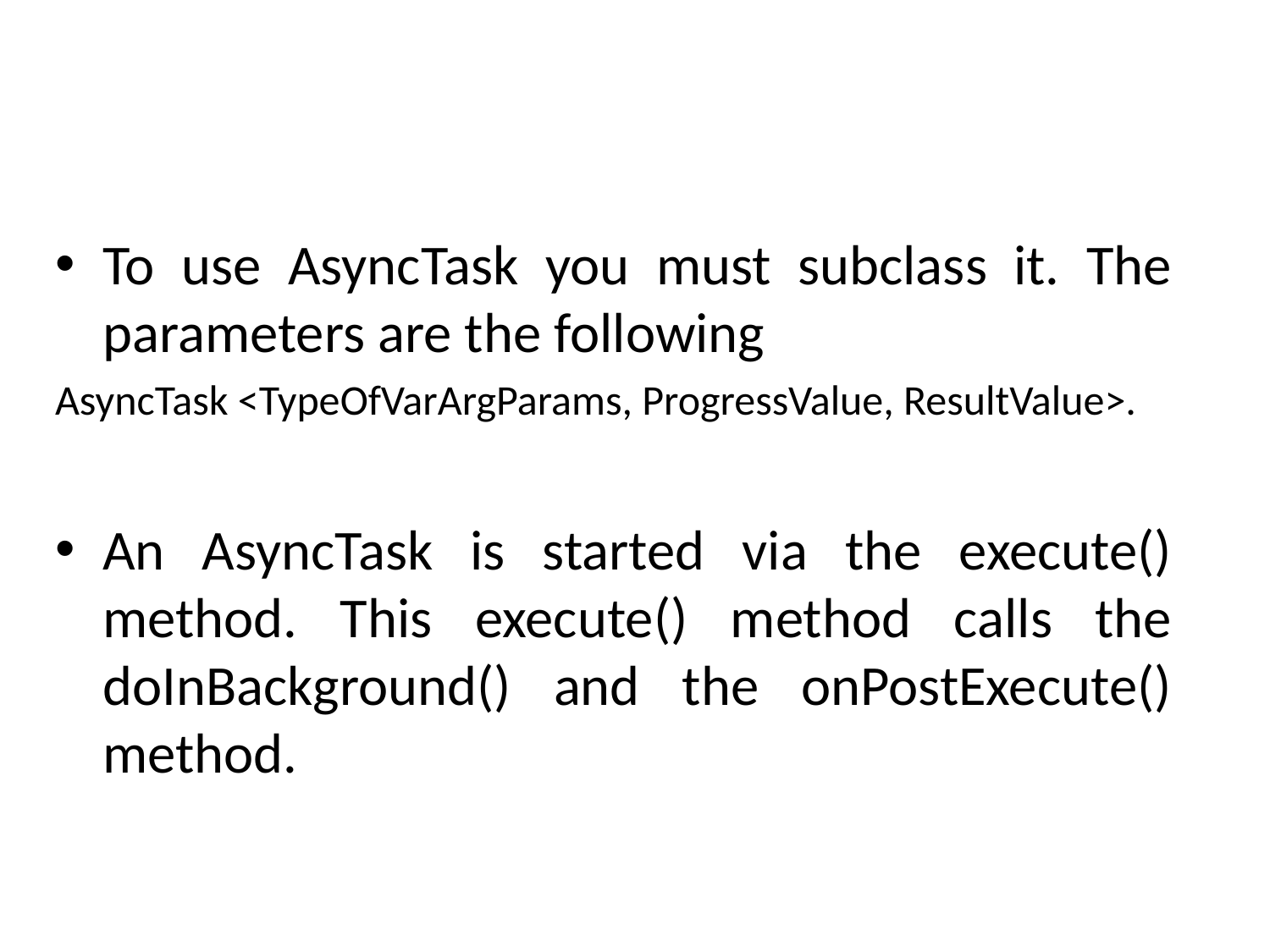

#
To use AsyncTask you must subclass it. The parameters are the following
AsyncTask <TypeOfVarArgParams, ProgressValue, ResultValue>.

An AsyncTask is started via the execute() method. This execute() method calls the doInBackground() and the onPostExecute() method.